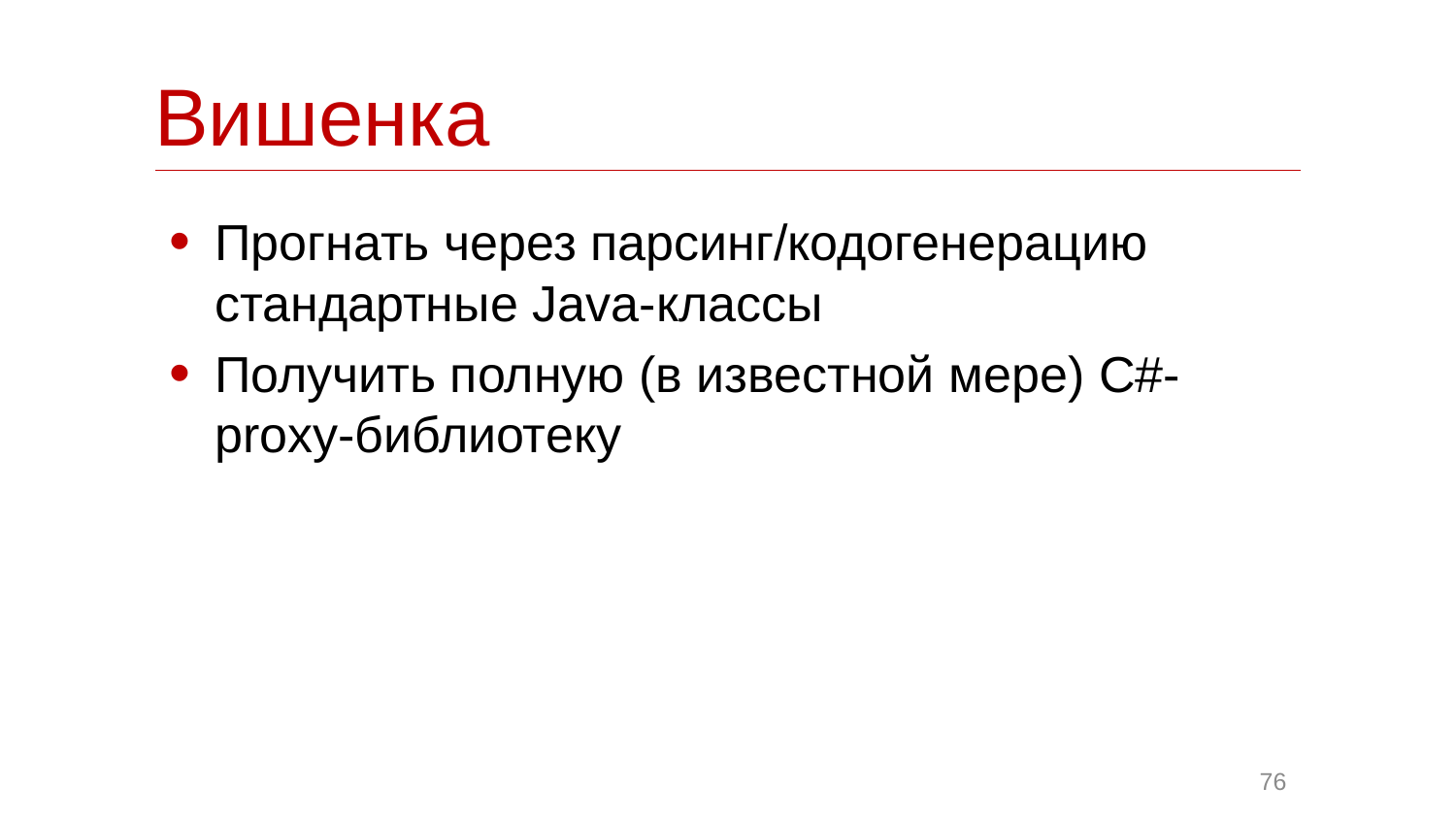

| Вишенка |
| --- |
Прогнать через парсинг/кодогенерацию стандартные Java-классы
Получить полную (в известной мере) C#-proxy-библиотеку
76